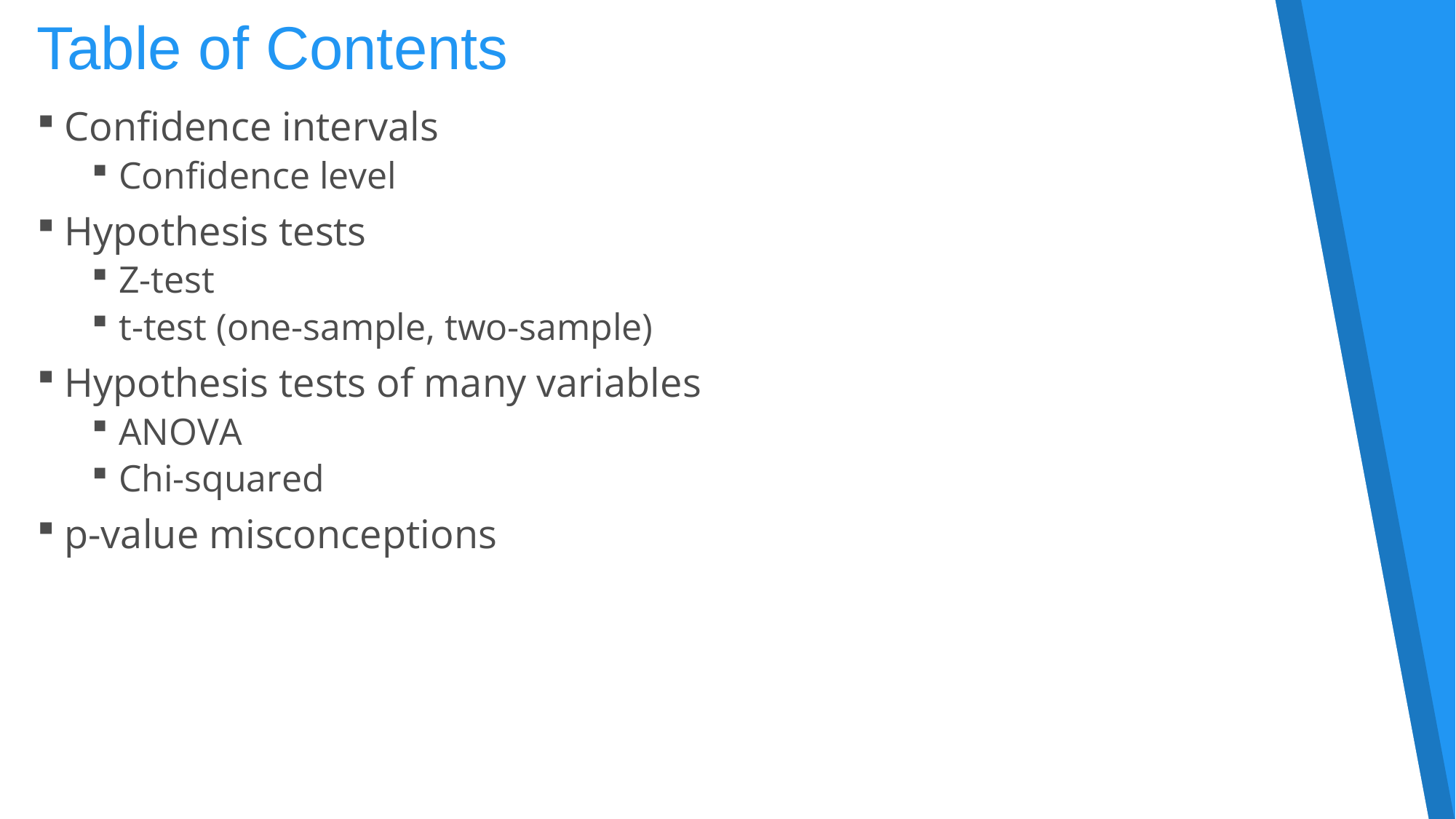

# Table of Contents
Confidence intervals
Confidence level
Hypothesis tests
Z-test
t-test (one-sample, two-sample)
Hypothesis tests of many variables
ANOVA
Chi-squared
p-value misconceptions